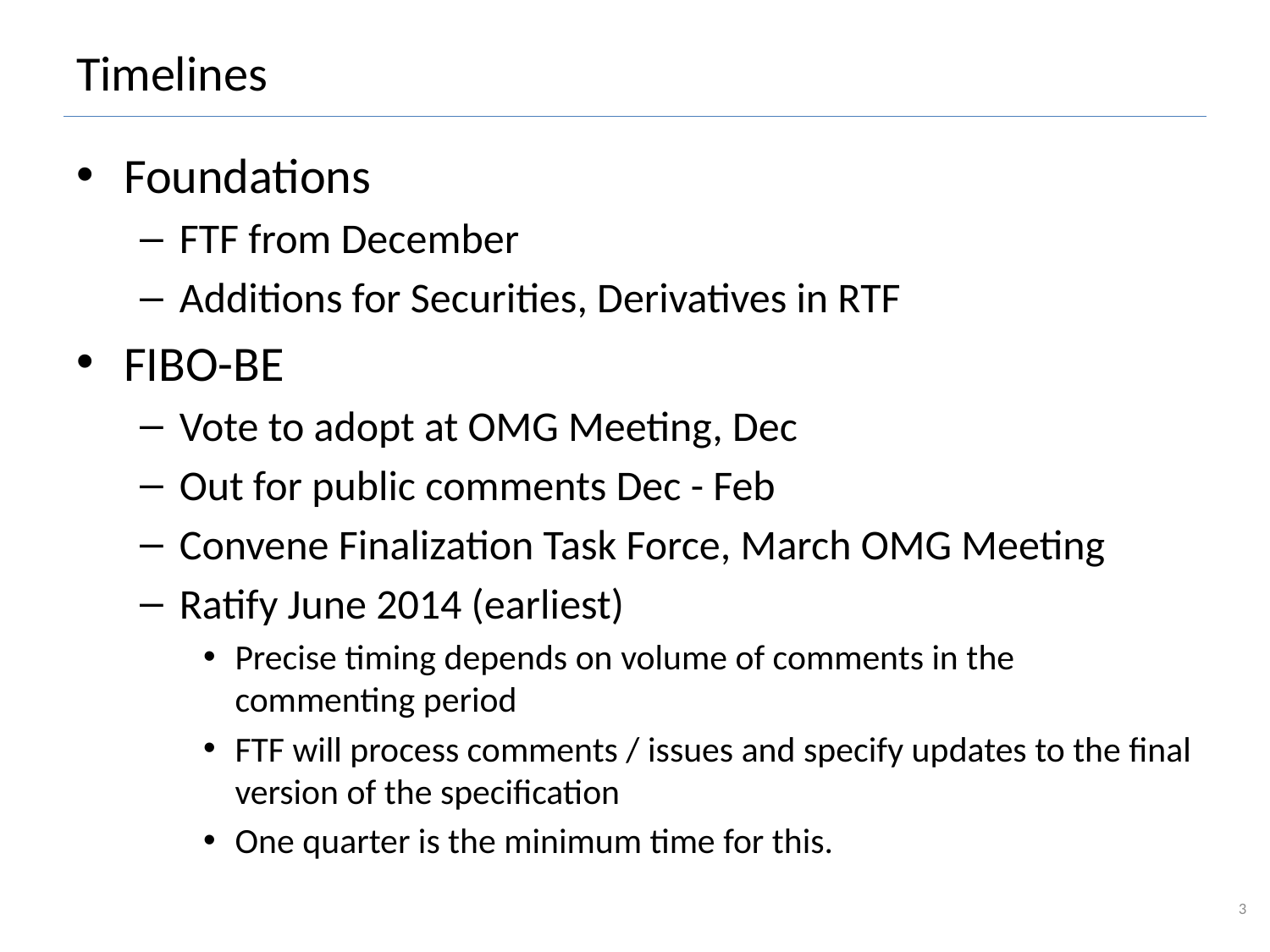

# Timelines
Foundations
FTF from December
Additions for Securities, Derivatives in RTF
FIBO-BE
Vote to adopt at OMG Meeting, Dec
Out for public comments Dec - Feb
Convene Finalization Task Force, March OMG Meeting
Ratify June 2014 (earliest)
Precise timing depends on volume of comments in the commenting period
FTF will process comments / issues and specify updates to the final version of the specification
One quarter is the minimum time for this.
3